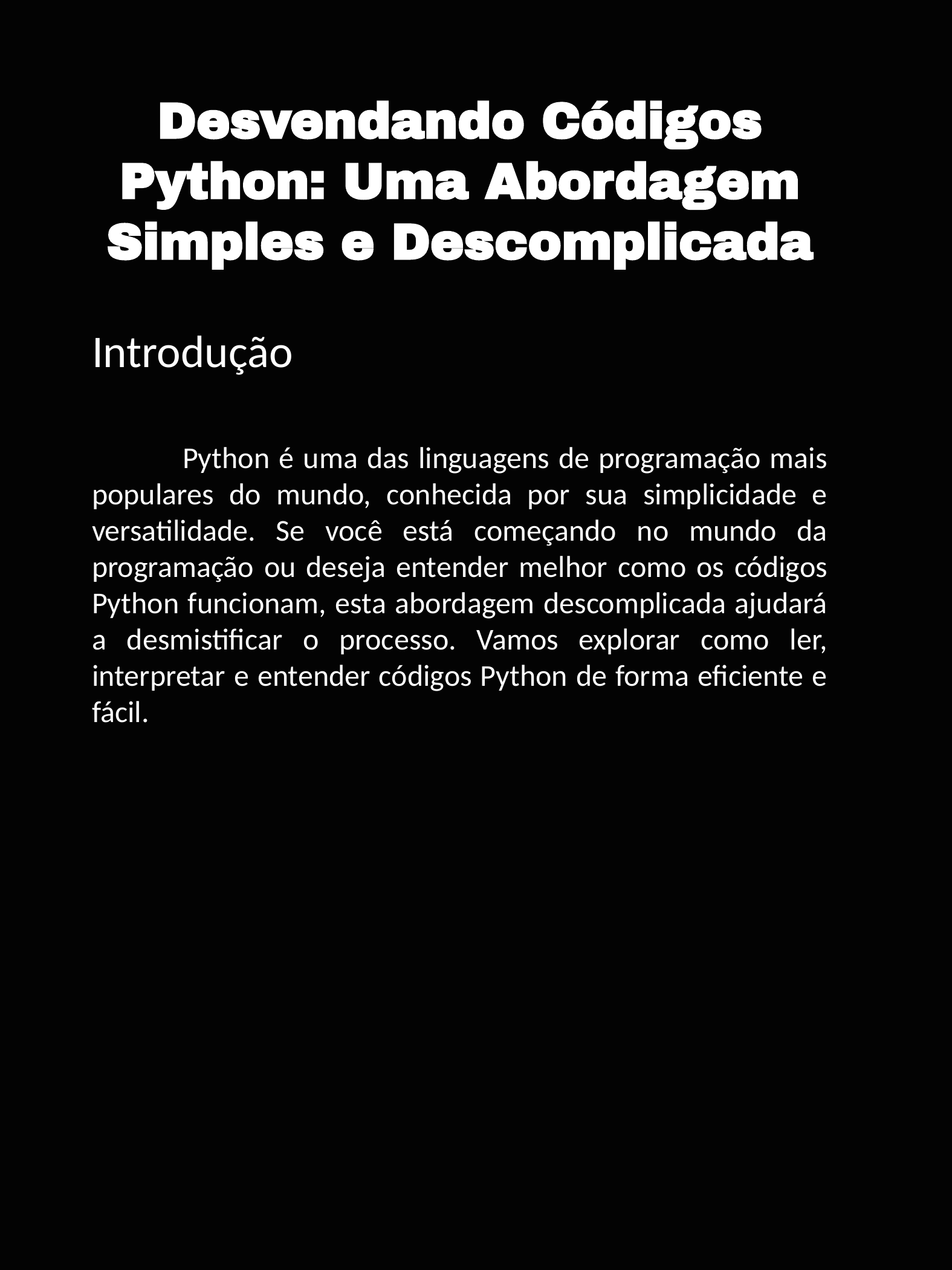

Desvendando Códigos Python: Uma Abordagem Simples e Descomplicada

Introdução
	Python é uma das linguagens de programação mais populares do mundo, conhecida por sua simplicidade e versatilidade. Se você está começando no mundo da programação ou deseja entender melhor como os códigos Python funcionam, esta abordagem descomplicada ajudará a desmistificar o processo. Vamos explorar como ler, interpretar e entender códigos Python de forma eficiente e fácil.

DESVENDANDO O PYTHON - @CAIOJTN
2